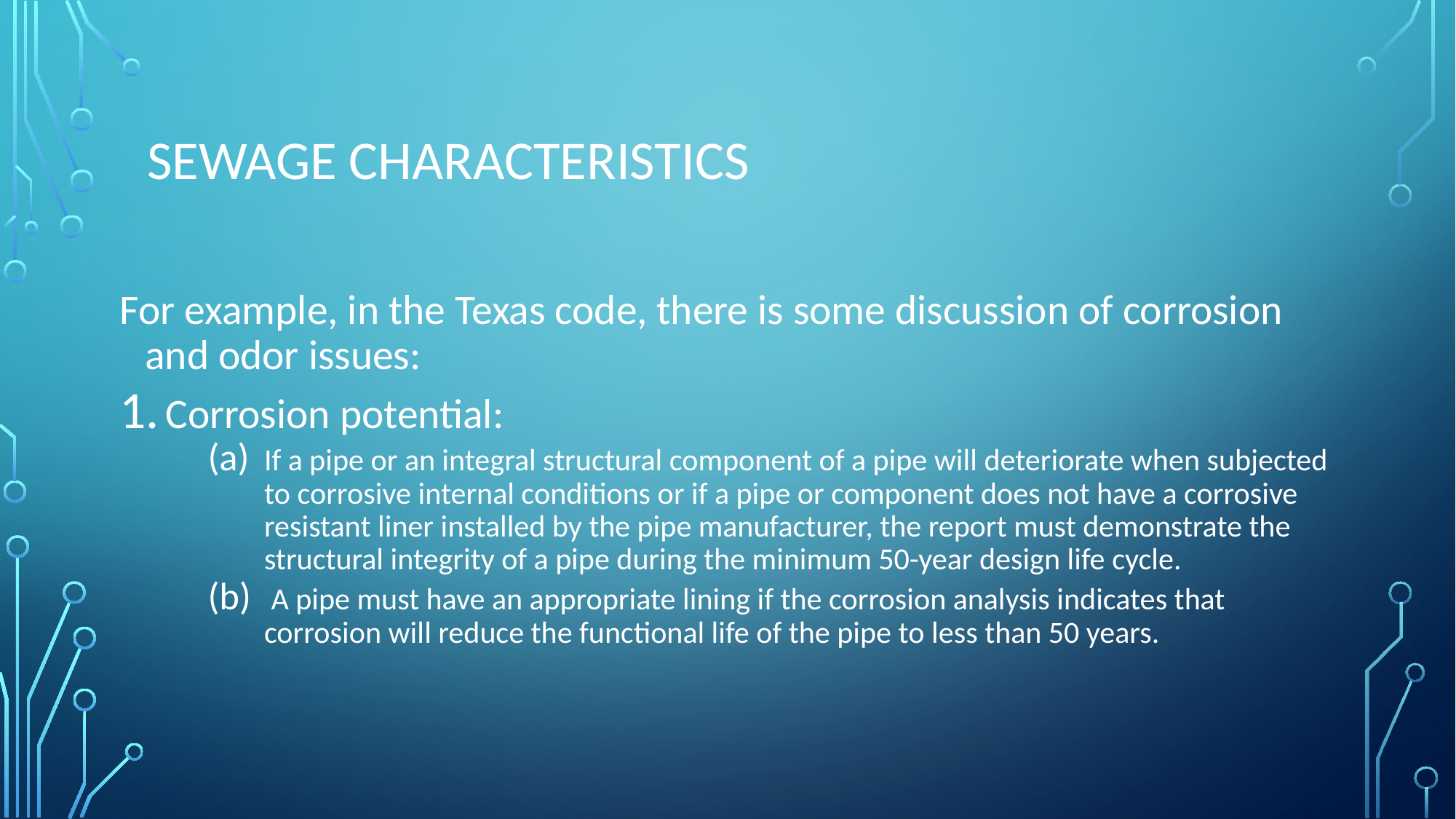

# Sewage Characteristics
For example, in the Texas code, there is some discussion of corrosion and odor issues:
 Corrosion potential:
If a pipe or an integral structural component of a pipe will deteriorate when subjected to corrosive internal conditions or if a pipe or component does not have a corrosive resistant liner installed by the pipe manufacturer, the report must demonstrate the structural integrity of a pipe during the minimum 50-year design life cycle.
 A pipe must have an appropriate lining if the corrosion analysis indicates that corrosion will reduce the functional life of the pipe to less than 50 years.